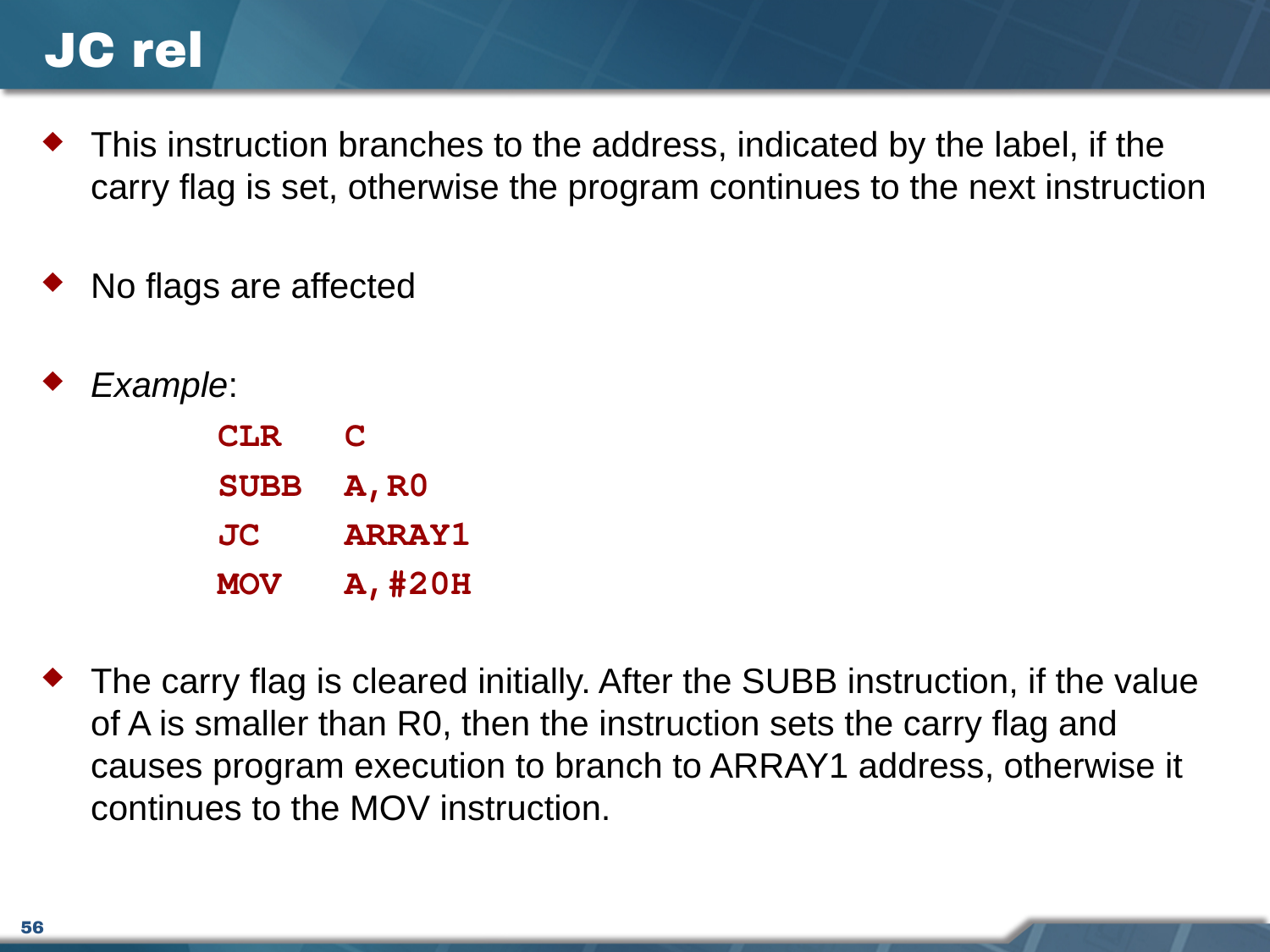

# JC rel
This instruction branches to the address, indicated by the label, if the carry flag is set, otherwise the program continues to the next instruction

No flags are affected

Example:
		CLR	C
		SUBB	A,R0
		JC	ARRAY1
		MOV	A,#20H

The carry flag is cleared initially. After the SUBB instruction, if the value of A is smaller than R0, then the instruction sets the carry flag and causes program execution to branch to ARRAY1 address, otherwise it continues to the MOV instruction.